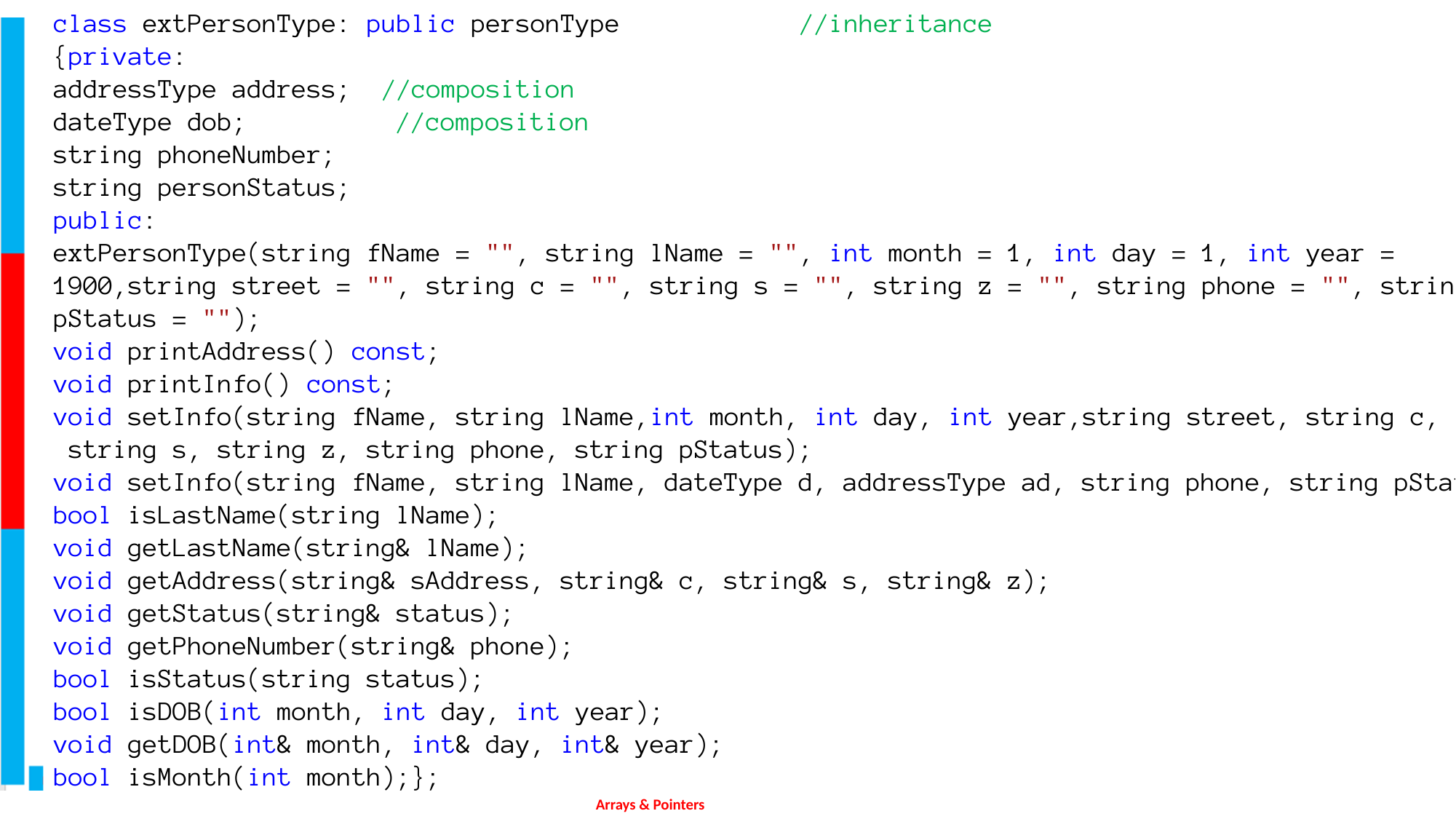

class extPersonType: public personType            //inheritance
{private:
addressType address;  //composition
dateType dob;		 //composition
string phoneNumber;
string personStatus;
public:
extPersonType(string fName = "", string lName = "", int month = 1, int day = 1, int year = 1900,string street = "", string c = "", string s = "", string z = "", string phone = "", string pStatus = "");
void printAddress() const;
void printInfo() const;
void setInfo(string fName, string lName,int month, int day, int year,string street, string c,
 string s, string z, string phone, string pStatus);
void setInfo(string fName, string lName, dateType d, addressType ad, string phone, string pStatus);
bool isLastName(string lName);
void getLastName(string& lName);
void getAddress(string& sAddress, string& c, string& s, string& z);
void getStatus(string& status);
void getPhoneNumber(string& phone);
bool isStatus(string status);
bool isDOB(int month, int day, int year);
void getDOB(int& month, int& day, int& year);
bool isMonth(int month);};